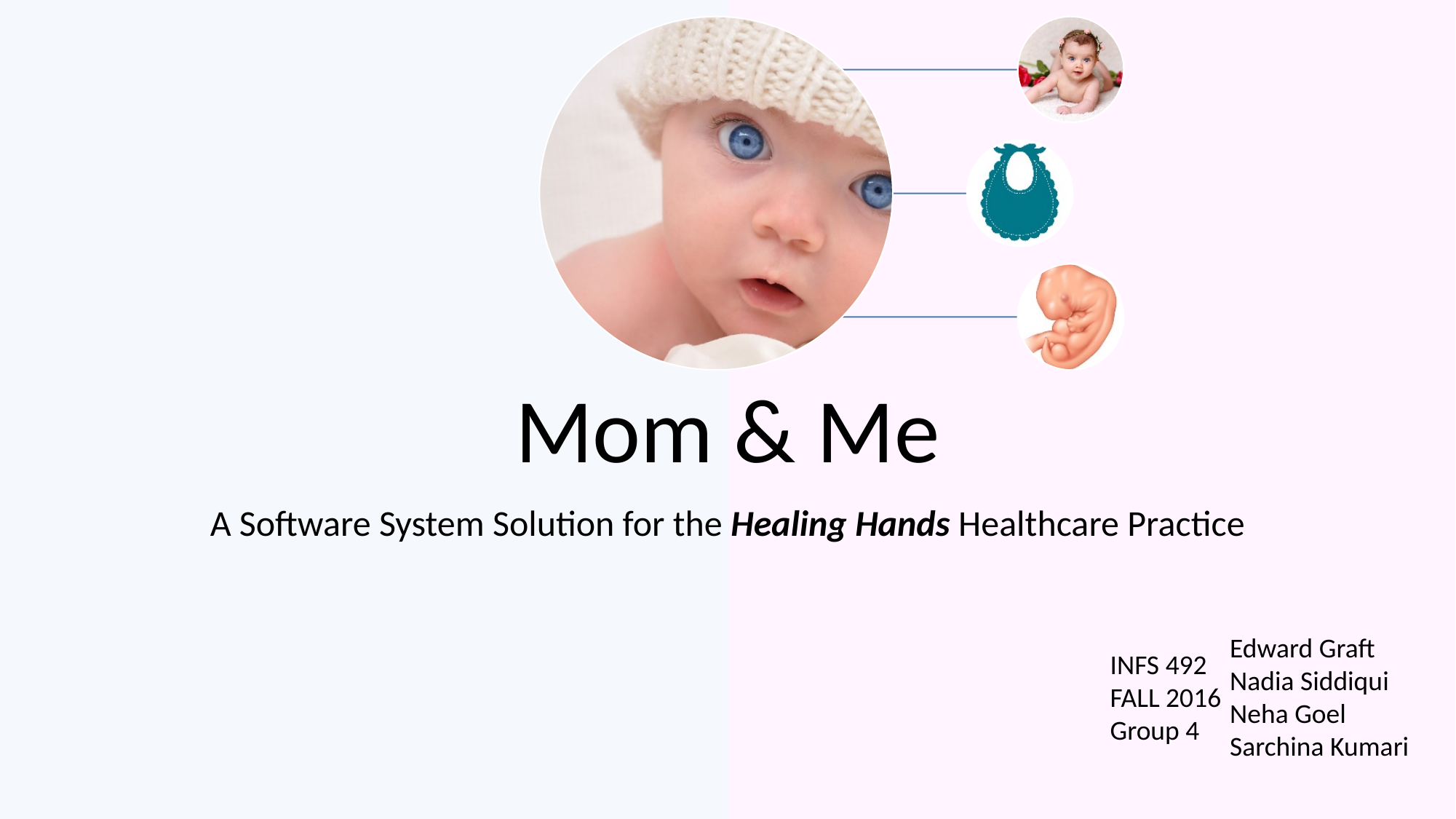

# Mom & Me
A Software System Solution for the Healing Hands Healthcare Practice
Edward Graft
Nadia Siddiqui
Neha Goel
Sarchina Kumari
INFS 492
FALL 2016
Group 4